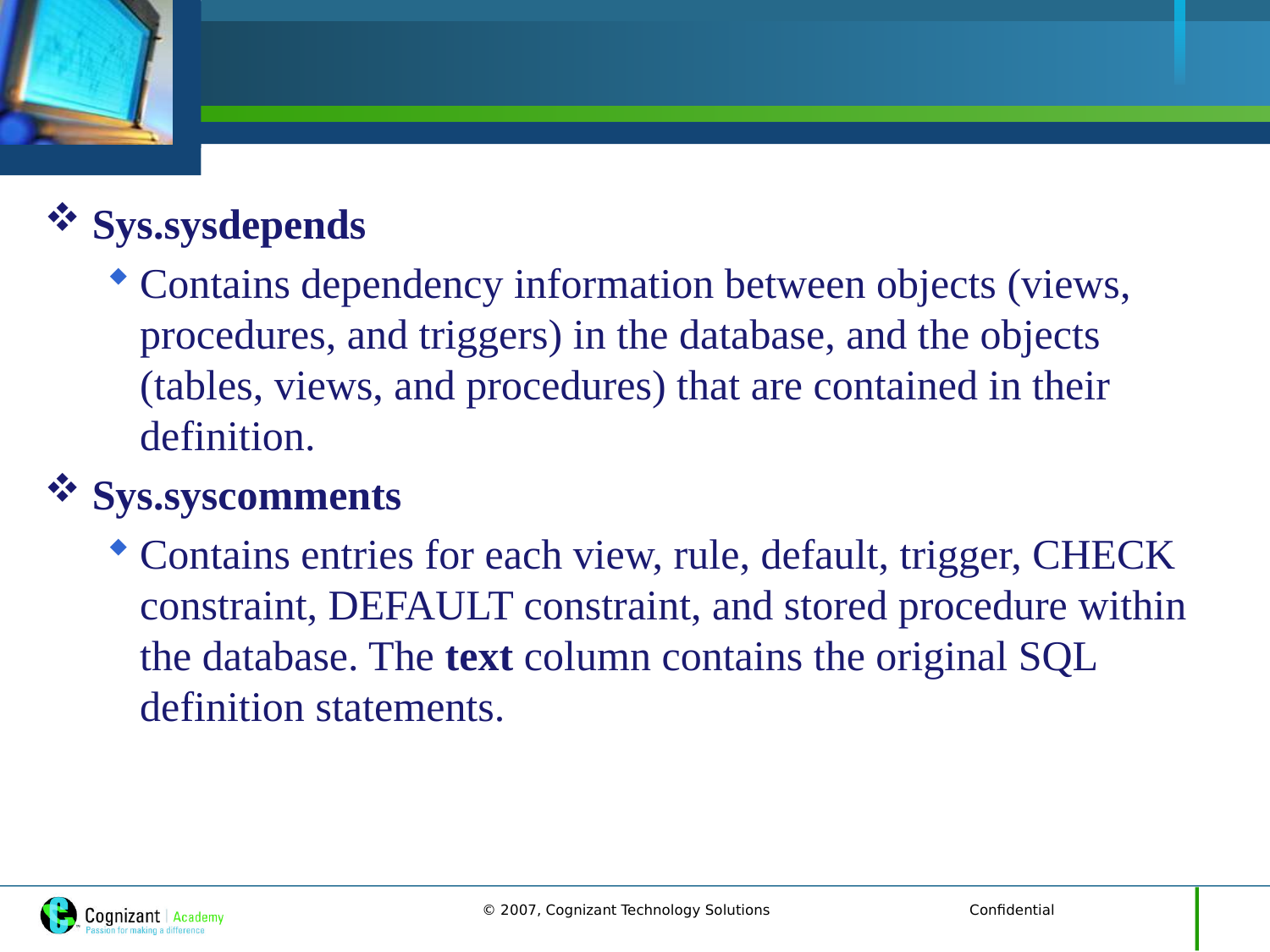

#
Sys.sysdepends
Contains dependency information between objects (views, procedures, and triggers) in the database, and the objects (tables, views, and procedures) that are contained in their definition.
Sys.syscomments
Contains entries for each view, rule, default, trigger, CHECK constraint, DEFAULT constraint, and stored procedure within the database. The text column contains the original SQL definition statements.